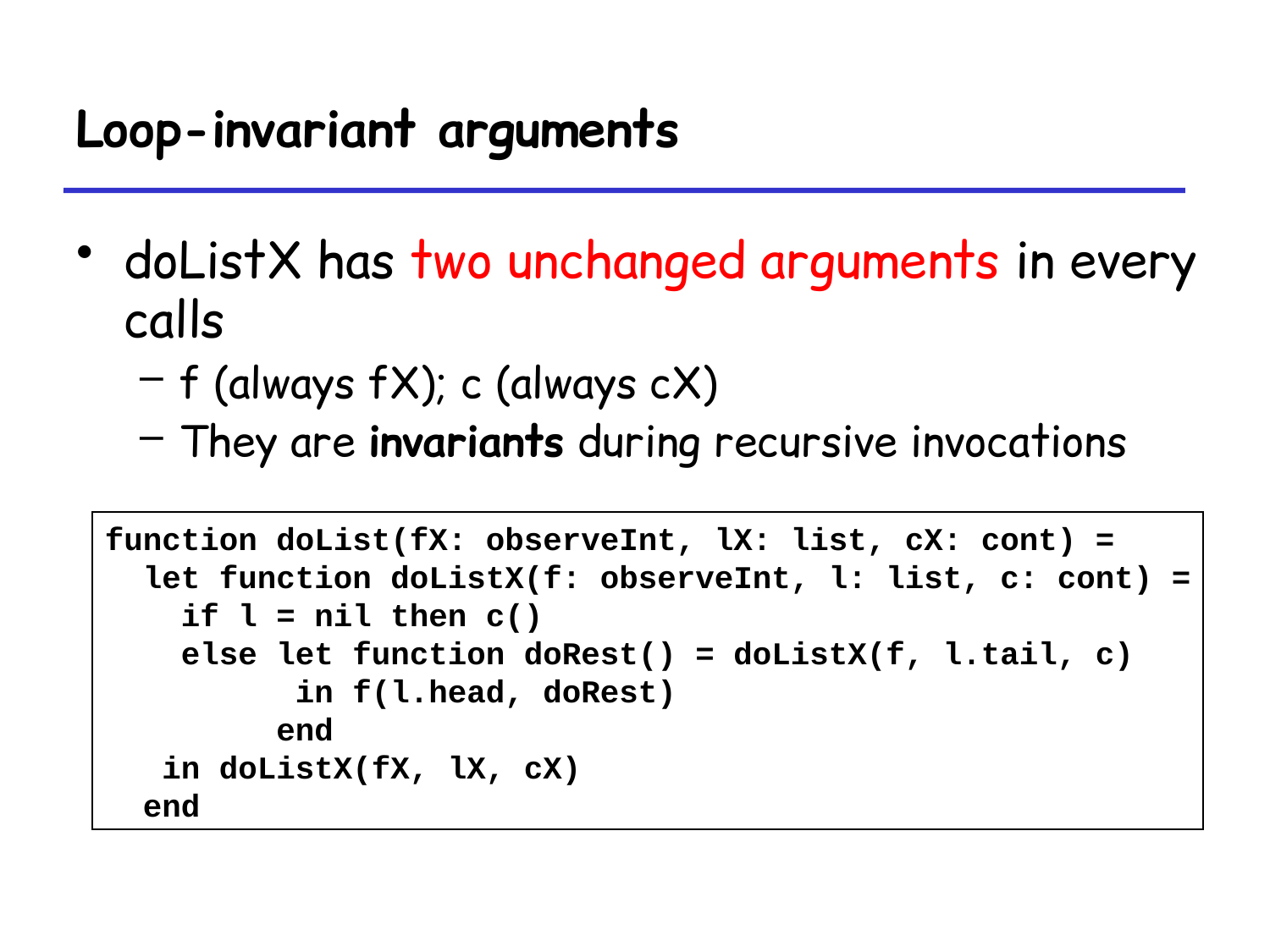

# Loop-invariant arguments
doListX has two unchanged arguments in every calls
f (always fX); c (always cX)
They are invariants during recursive invocations
function doList(fX: observeInt, lX: list, cX: cont) =
  let function doListX(f: observeInt, l: list, c: cont) =
    if l = nil then c()
    else let function doRest() = doListX(f, l.tail, c)
          in f(l.head, doRest)
         end
   in doListX(fX, lX, cX)
  end
26